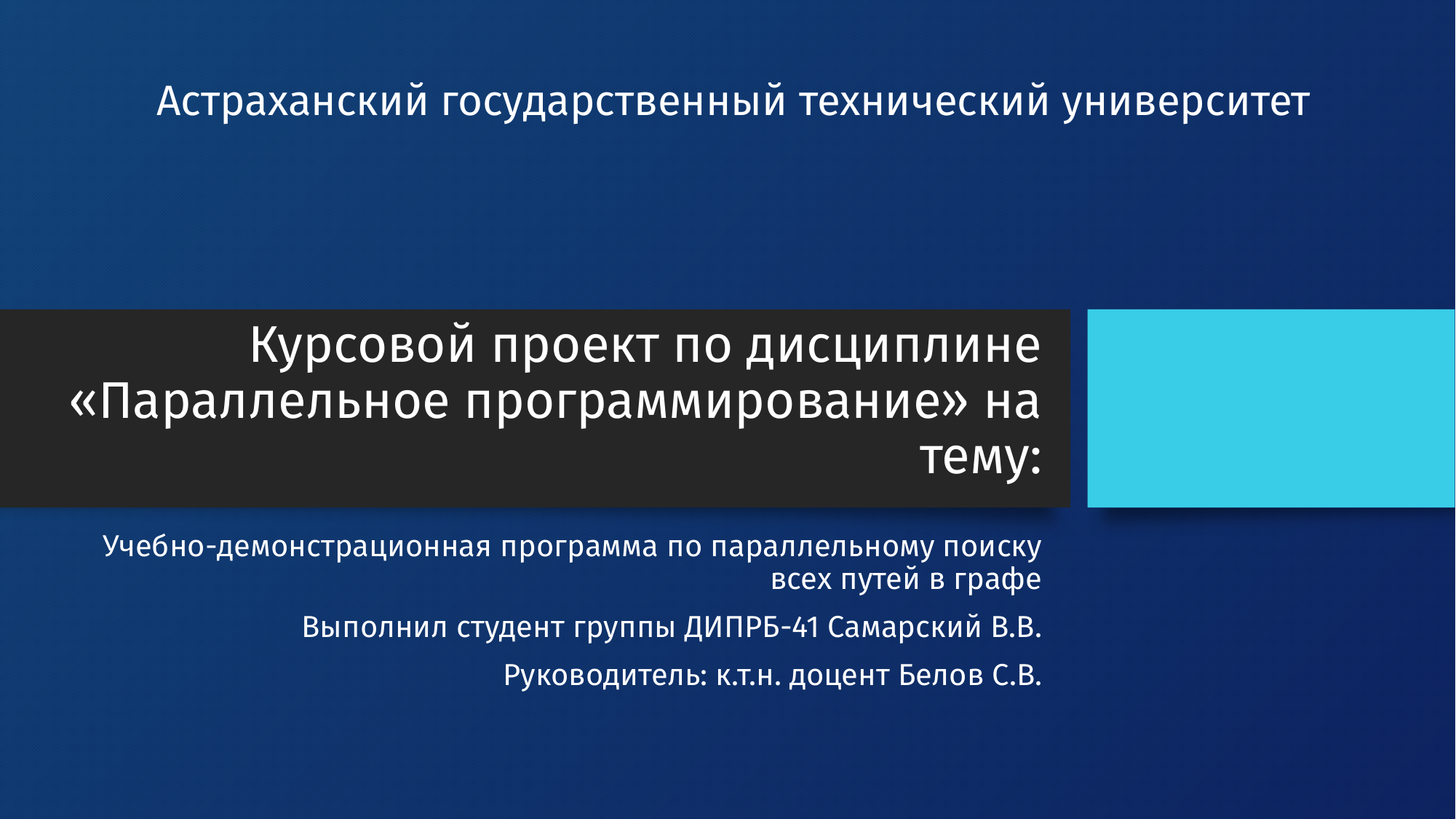

Астраханский государственный технический университет
# Курсовой проект по дисциплине «Параллельное программирование» на тему:
Учебно-демонстрационная программа по параллельному поиску всех путей в графе
Выполнил студент группы ДИПРБ-41 Самарский В.В.
Руководитель: к.т.н. доцент Белов С.В.